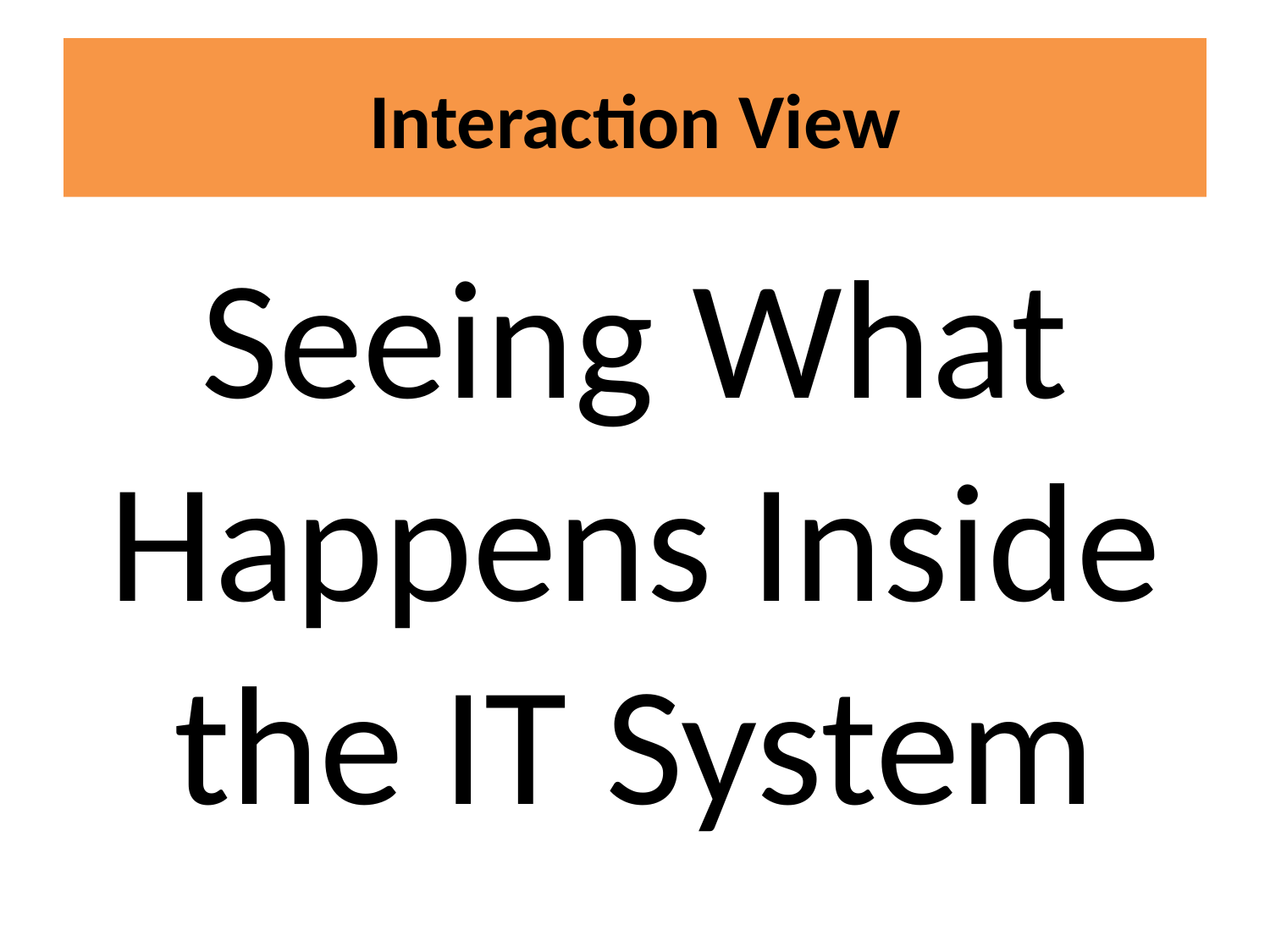

# Interaction View
Seeing What Happens Inside the IT System